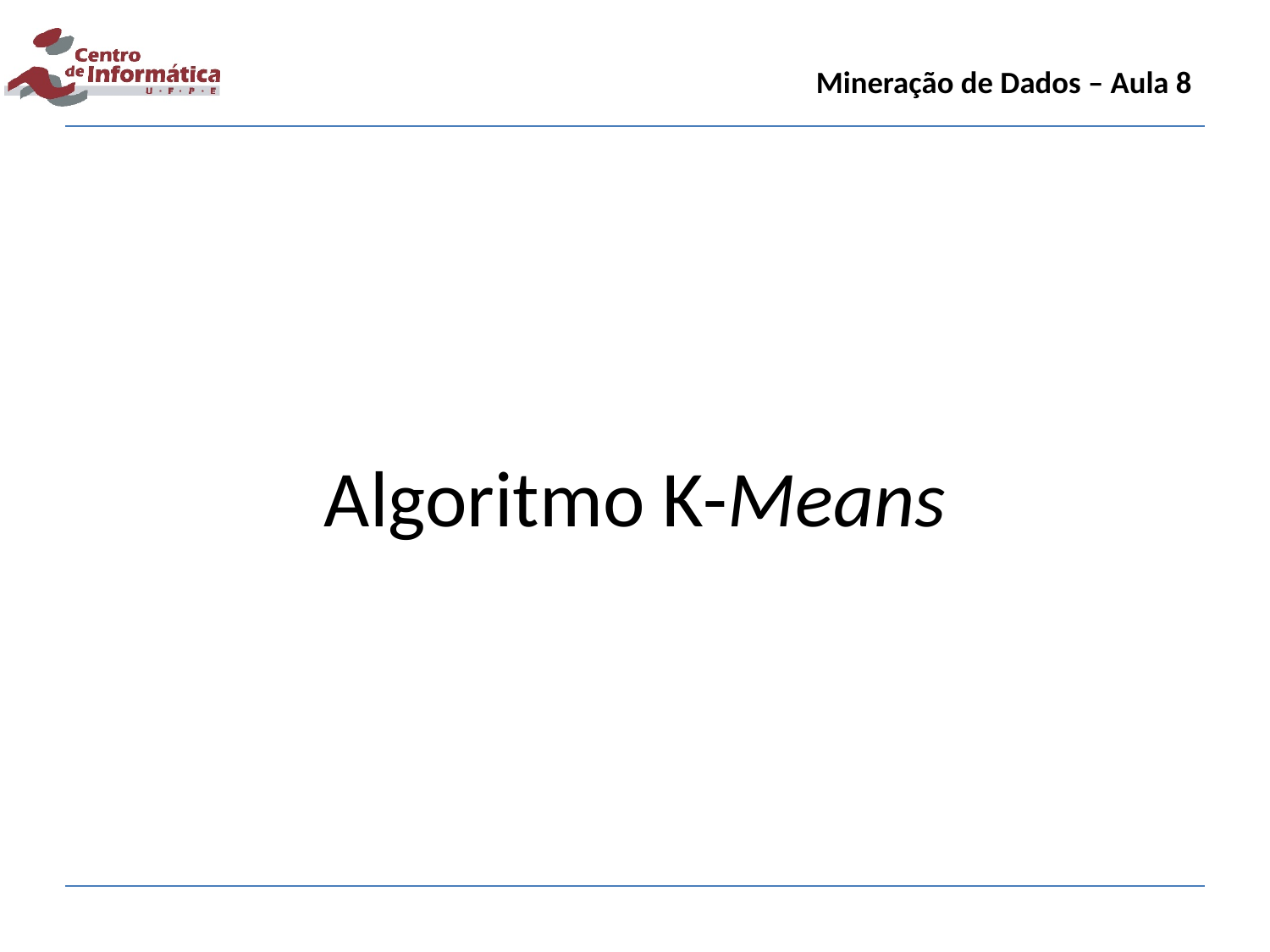

Mineração de Dados – Aula 8

Algoritmo K-Means